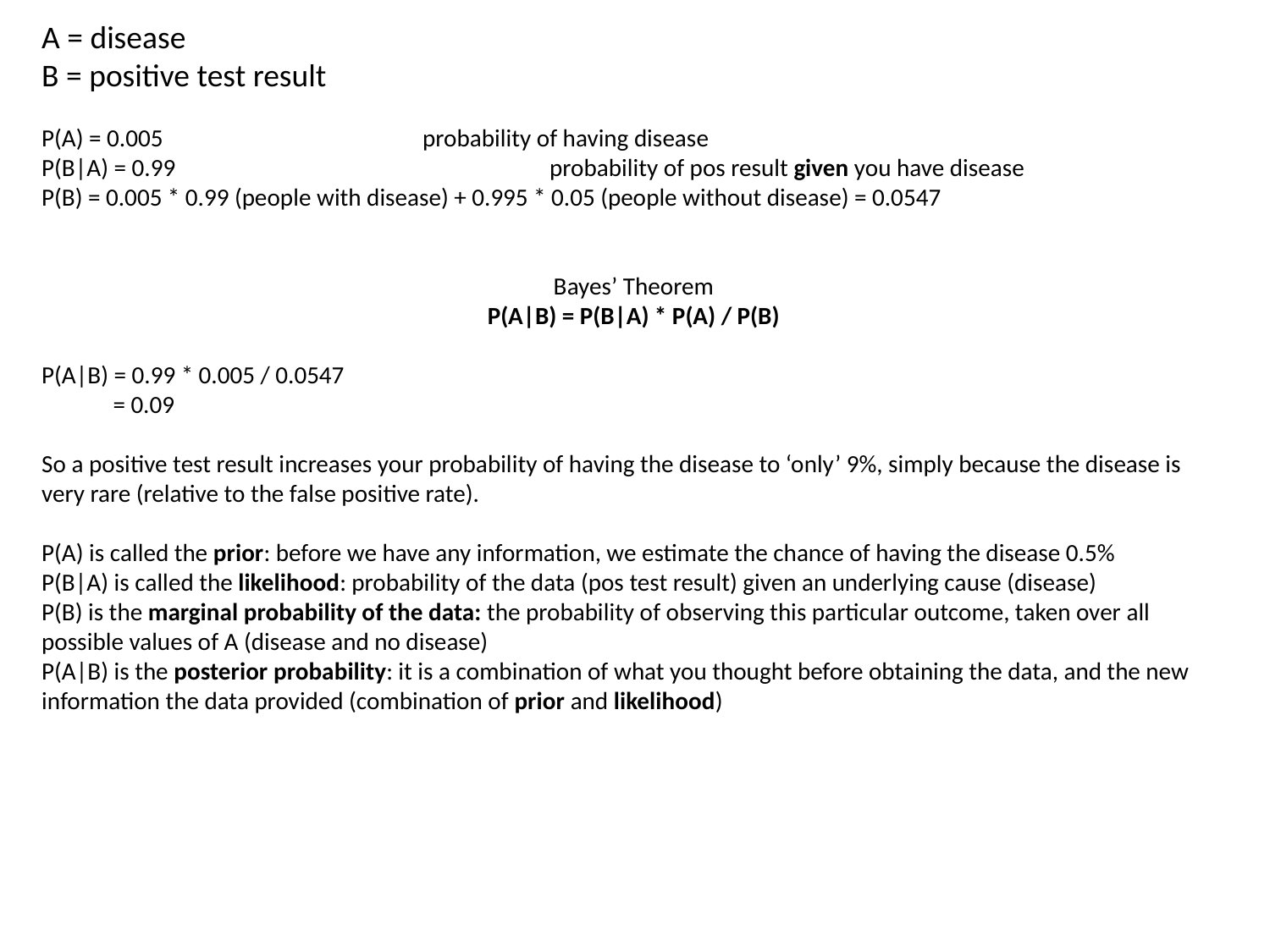

A = disease
B = positive test result

P(A) = 0.005			probability of having disease
P(B|A) = 0.99 			probability of pos result given you have disease
P(B) = 0.005 * 0.99 (people with disease) + 0.995 * 0.05 (people without disease) = 0.0547

Bayes’ Theorem
P(A|B) = P(B|A) * P(A) / P(B)

P(A|B) = 0.99 * 0.005 / 0.0547
             = 0.09

So a positive test result increases your probability of having the disease to ‘only’ 9%, simply because the disease is very rare (relative to the false positive rate).

P(A) is called the prior: before we have any information, we estimate the chance of having the disease 0.5%
P(B|A) is called the likelihood: probability of the data (pos test result) given an underlying cause (disease)
P(B) is the marginal probability of the data: the probability of observing this particular outcome, taken over all possible values of A (disease and no disease)
P(A|B) is the posterior probability: it is a combination of what you thought before obtaining the data, and the new information the data provided (combination of prior and likelihood)